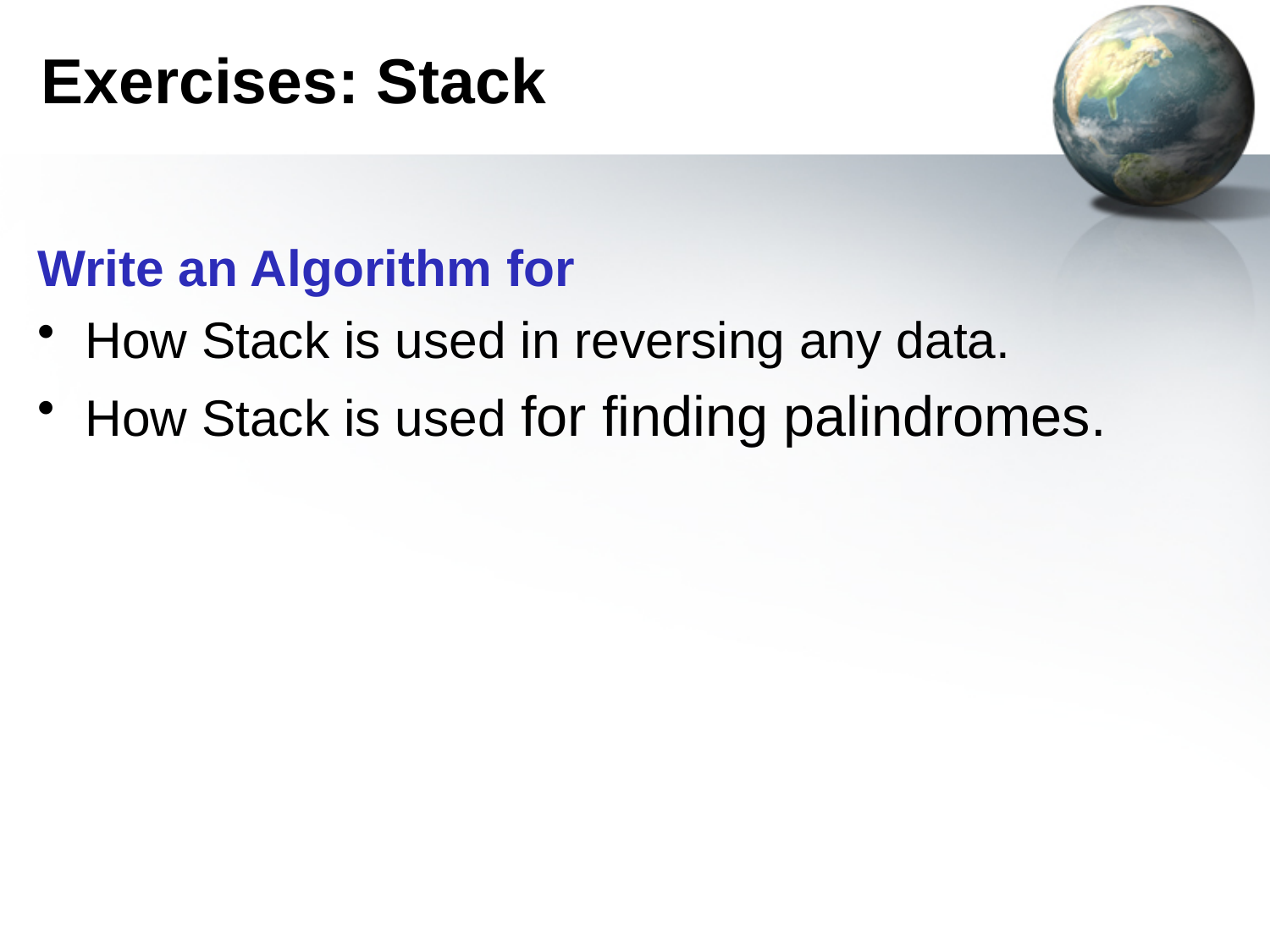

# Exercises: Stack
Write an Algorithm for
How Stack is used in reversing any data.
How Stack is used for finding palindromes.